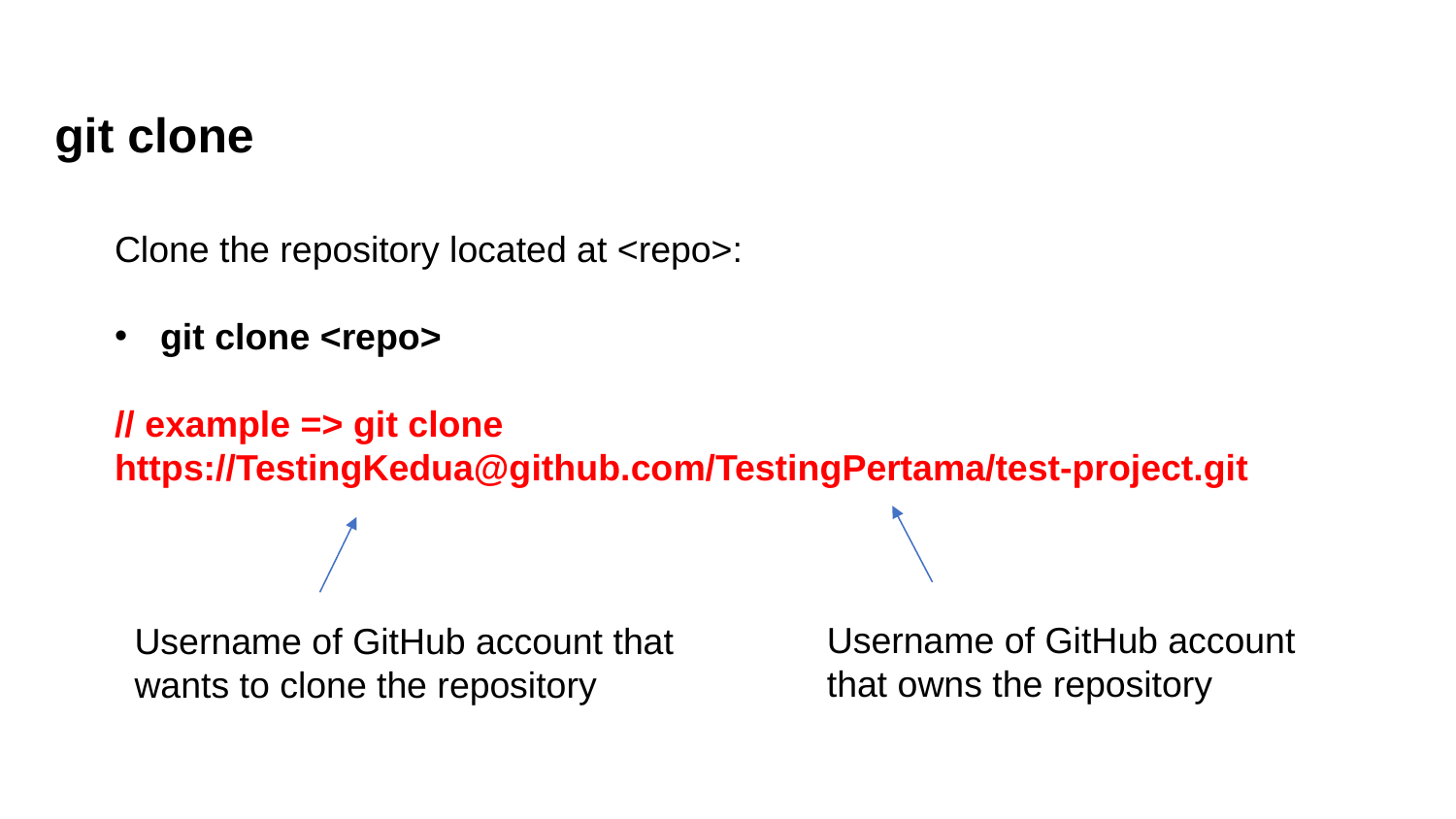

git clone

Clone the repository located at <repo>:

git clone <repo>

// example => git clone https://TestingKedua@github.com/TestingPertama/test-project.git

Username of GitHub account that owns the repository
Username of GitHub account that wants to clone the repository